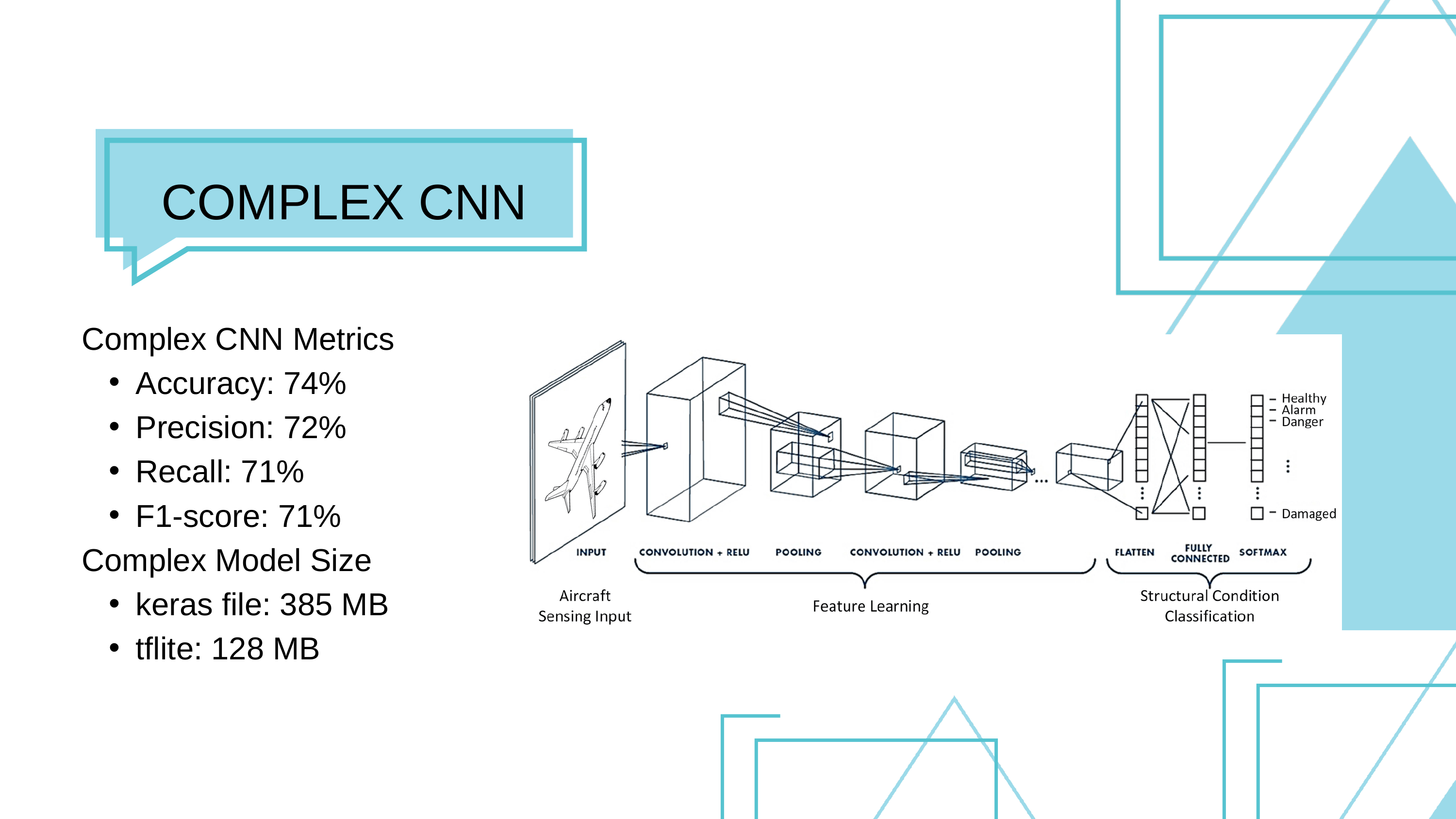

COMPLEX CNN
Complex CNN Metrics
Accuracy: 74%
Precision: 72%
Recall: 71%
F1-score: 71%
Complex Model Size
keras file: 385 MB
tflite: 128 MB